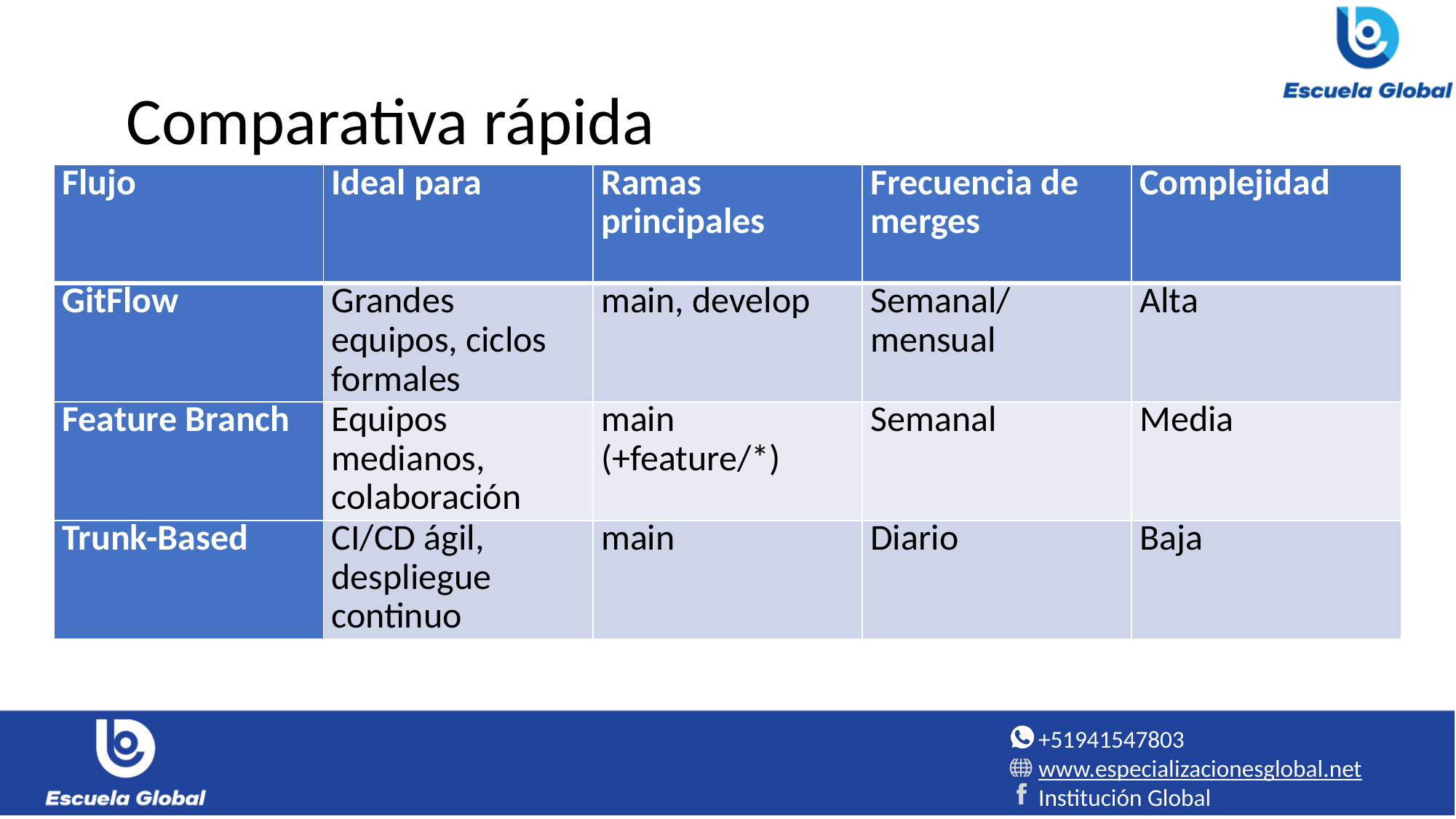

# Comparativa rápida
| Flujo | Ideal para | Ramas principales | Frecuencia de merges | Complejidad |
| --- | --- | --- | --- | --- |
| GitFlow | Grandes equipos, ciclos formales | main, develop | Semanal/mensual | Alta |
| Feature Branch | Equipos medianos, colaboración | main (+feature/\*) | Semanal | Media |
| Trunk-Based | CI/CD ágil, despliegue continuo | main | Diario | Baja |